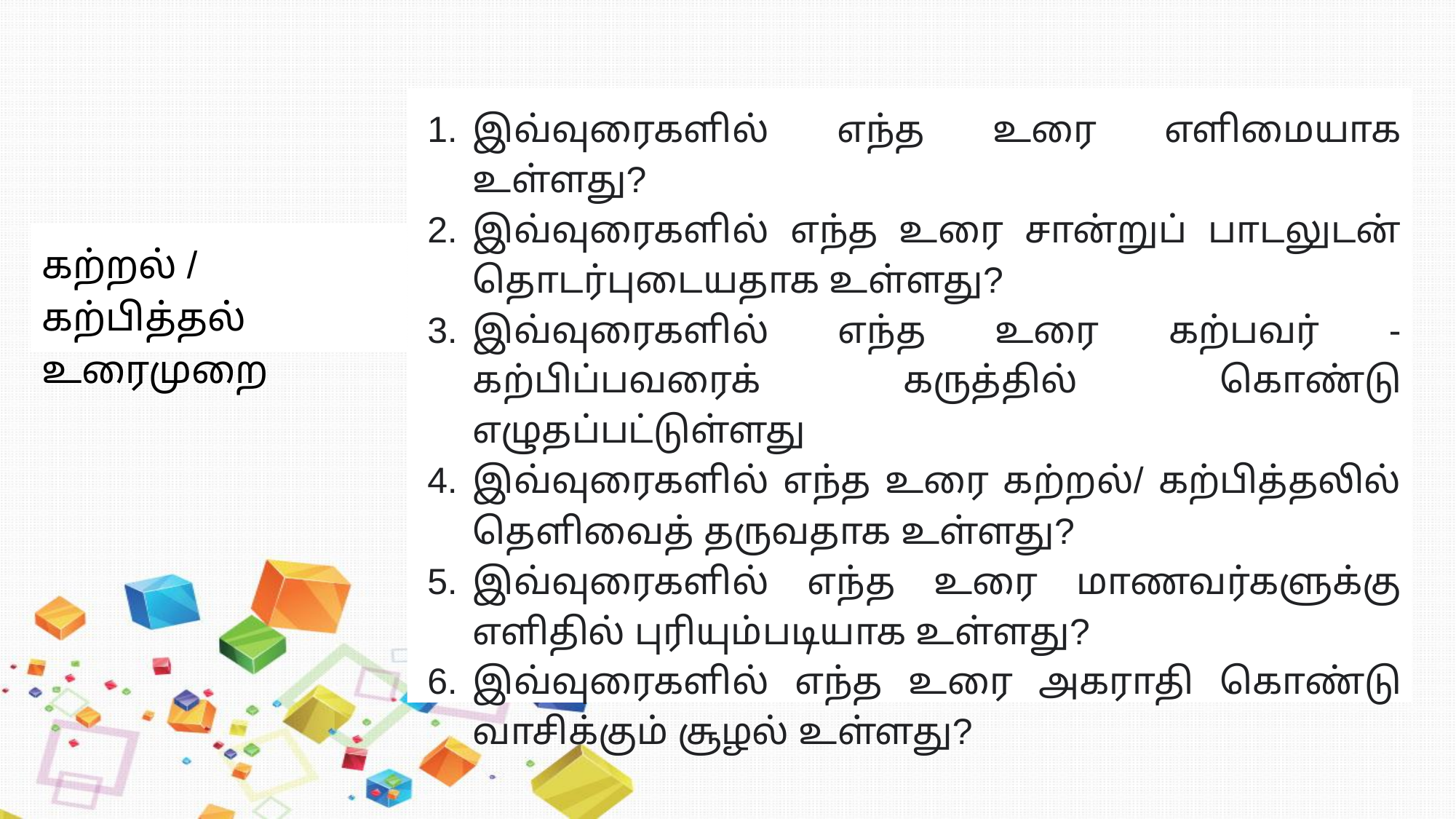

இவ்வுரைகளில் எந்த உரை எளிமையாக உள்ளது?
இவ்வுரைகளில் எந்த உரை சான்றுப் பாடலுடன் தொடர்புடையதாக உள்ளது?
இவ்வுரைகளில் எந்த உரை கற்பவர் - கற்பிப்பவரைக் கருத்தில் கொண்டு எழுதப்பட்டுள்ளது
இவ்வுரைகளில் எந்த உரை கற்றல்/ கற்பித்தலில் தெளிவைத் தருவதாக உள்ளது?
இவ்வுரைகளில் எந்த உரை மாணவர்களுக்கு எளிதில் புரியும்படியாக உள்ளது?
இவ்வுரைகளில் எந்த உரை அகராதி கொண்டு வாசிக்கும் சூழல் உள்ளது?

கற்றல் / கற்பித்தல் உரைமுறை